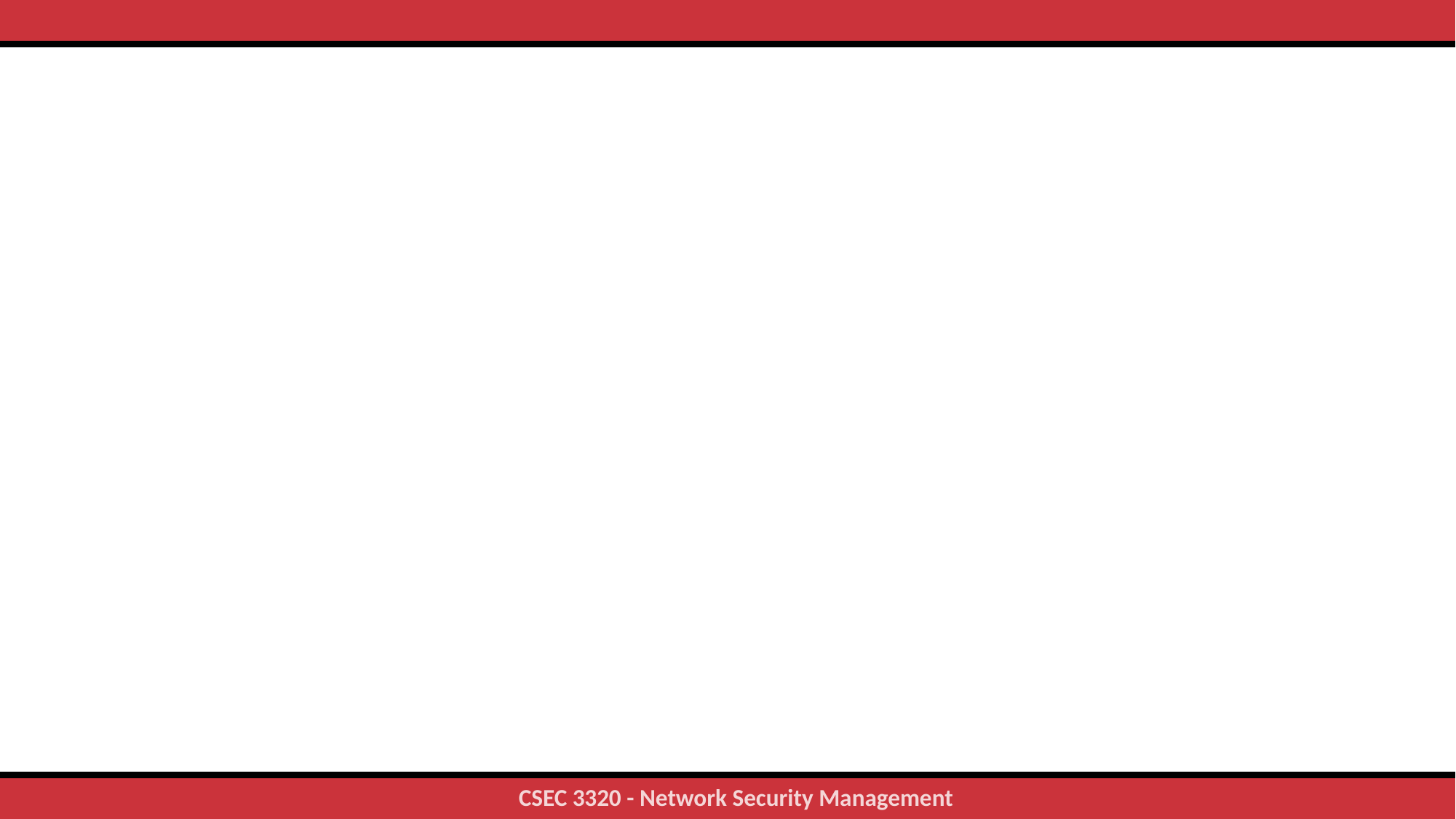

#

41
CSEC 3320 - Network Security Management